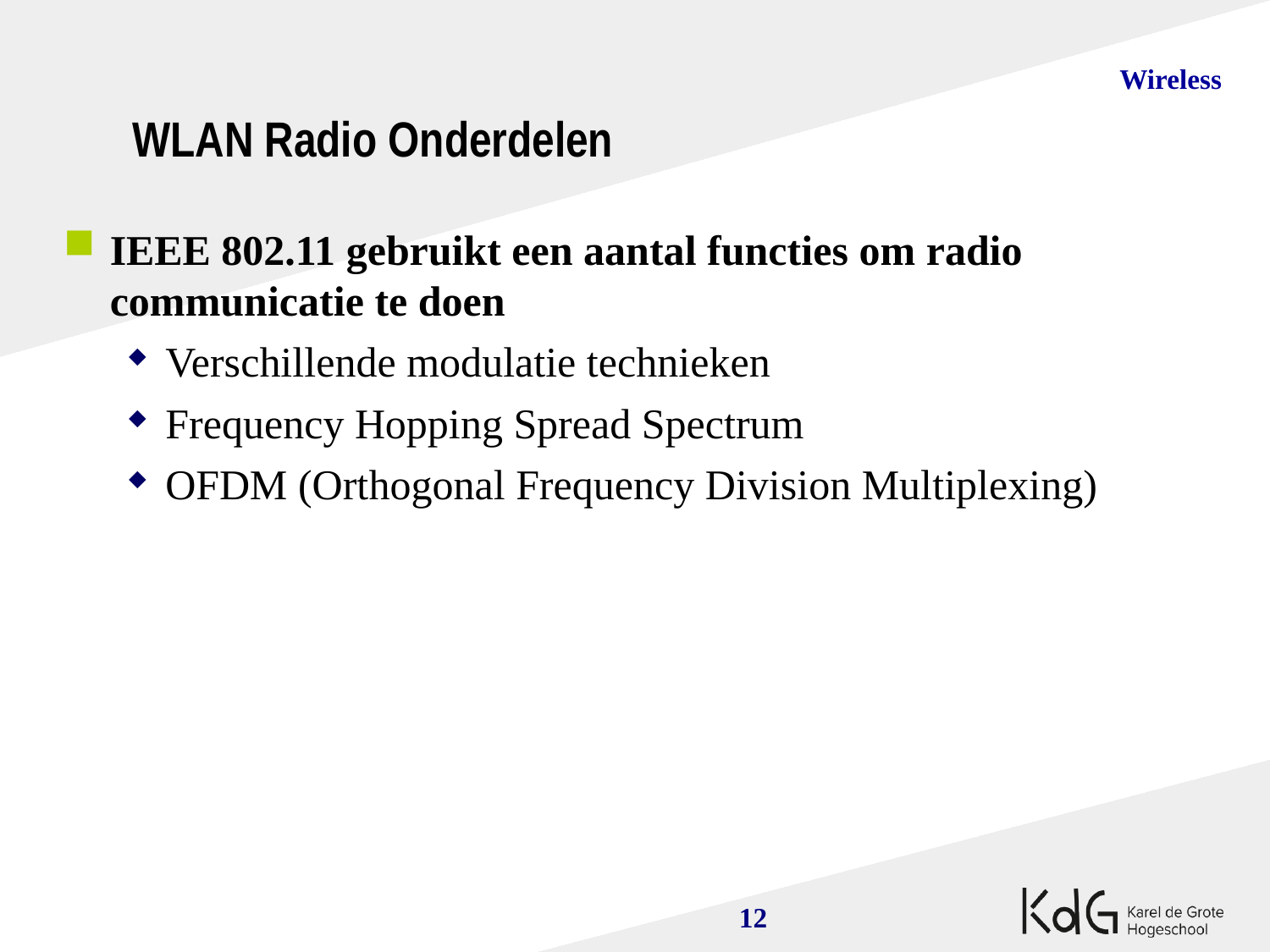

WLAN Radio Onderdelen
IEEE 802.11 gebruikt een aantal functies om radio communicatie te doen
Verschillende modulatie technieken
Frequency Hopping Spread Spectrum
OFDM (Orthogonal Frequency Division Multiplexing)